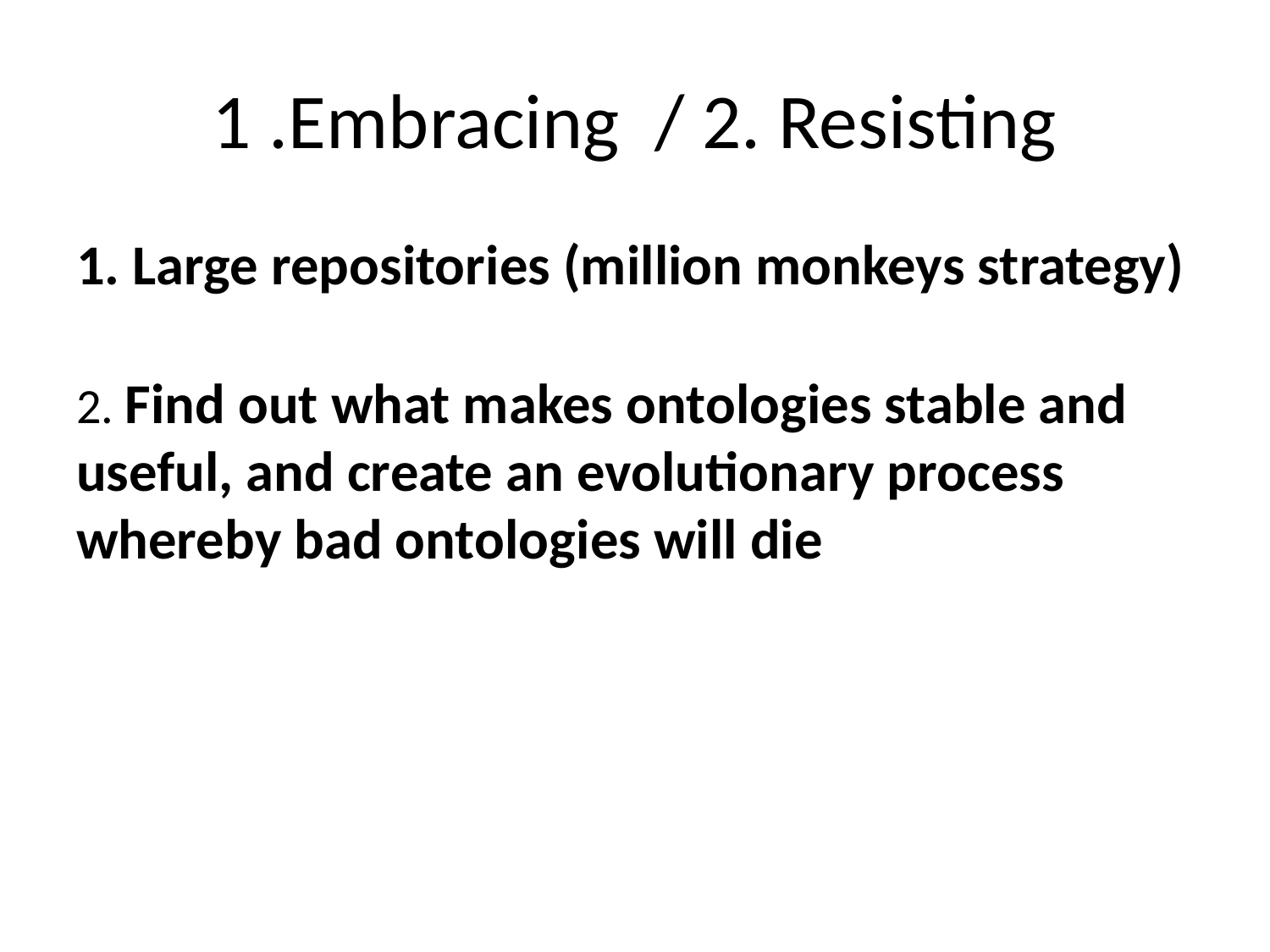

# 1 .Embracing  / 2. Resisting
1. Large repositories (million monkeys strategy)

2. Find out what makes ontologies stable and useful, and create an evolutionary process whereby bad ontologies will die